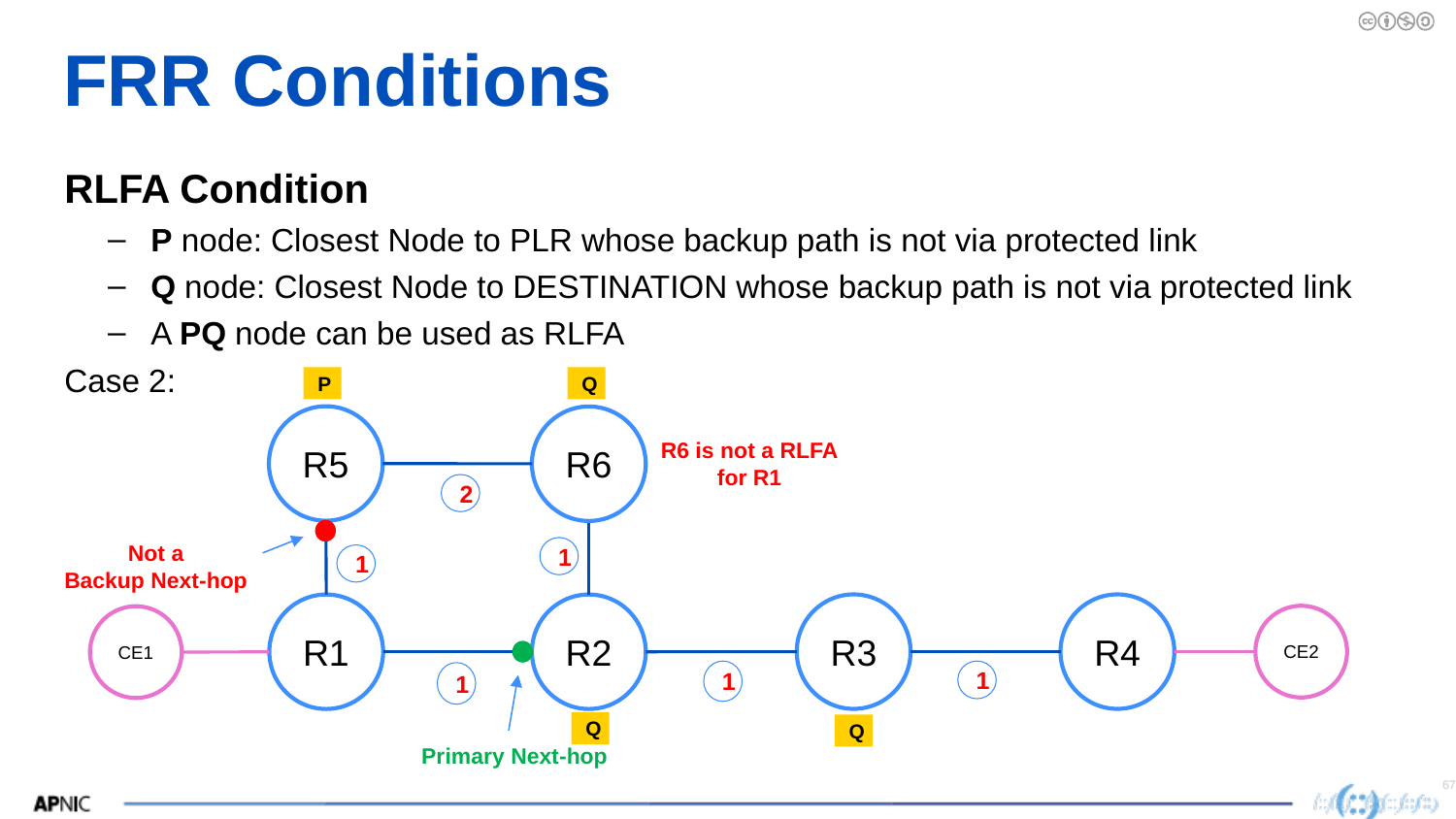

# FRR Conditions
RLFA Condition
P node: Closest Node to PLR whose backup path is not via protected link
Q node: Closest Node to DESTINATION whose backup path is not via protected link
A PQ node can be used as RLFA
Case 2:

P
Q
R5
R6
R6 is not a RLFA
for R1
2

Not a
Backup Next-hop
1
1
R4
R3
R1
R2
CE2
CE1

1
1
1
Q
Q
Primary Next-hop